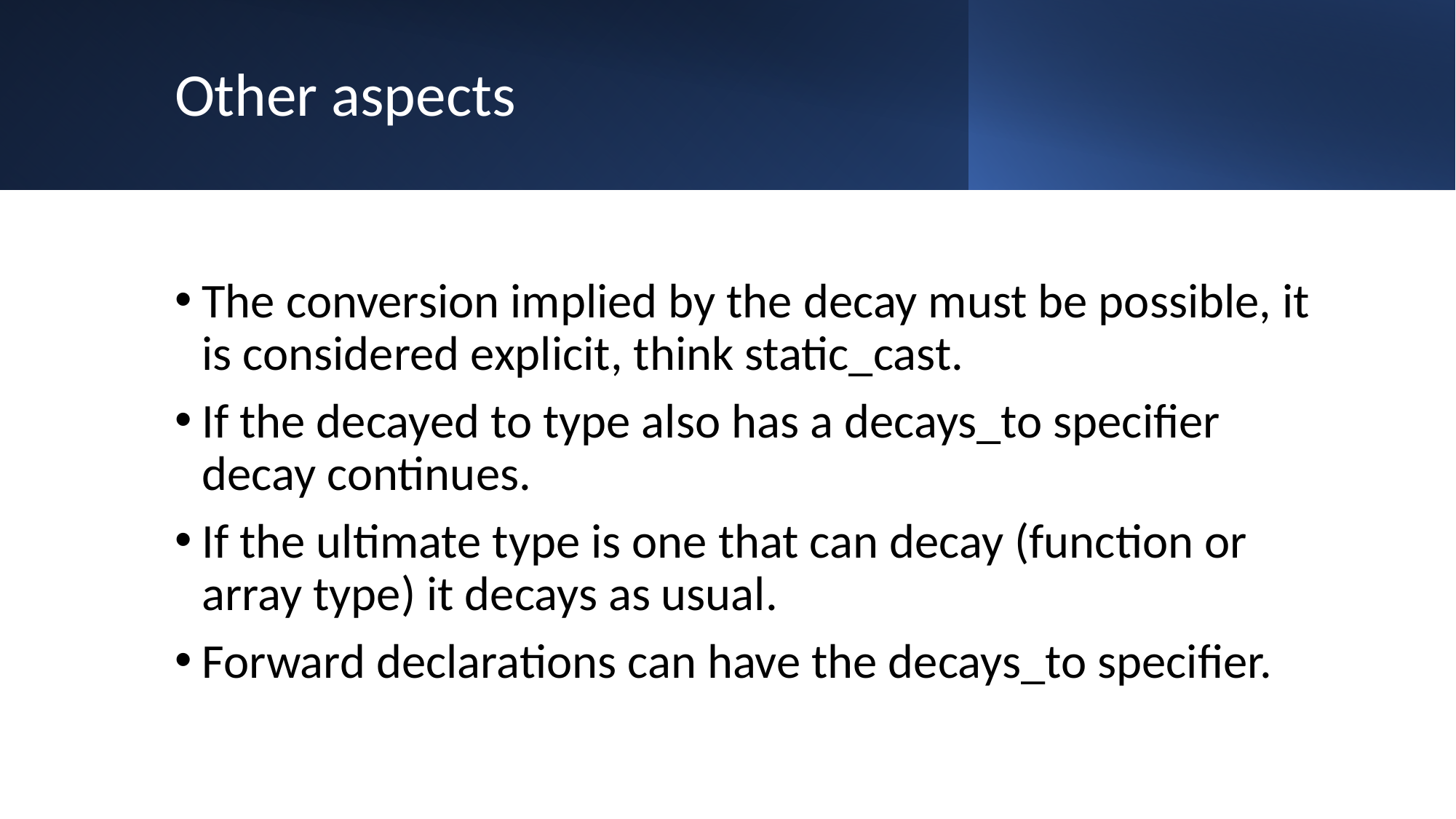

# Other aspects
The conversion implied by the decay must be possible, it is considered explicit, think static_cast.
If the decayed to type also has a decays_to specifier decay continues.
If the ultimate type is one that can decay (function or array type) it decays as usual.
Forward declarations can have the decays_to specifier.